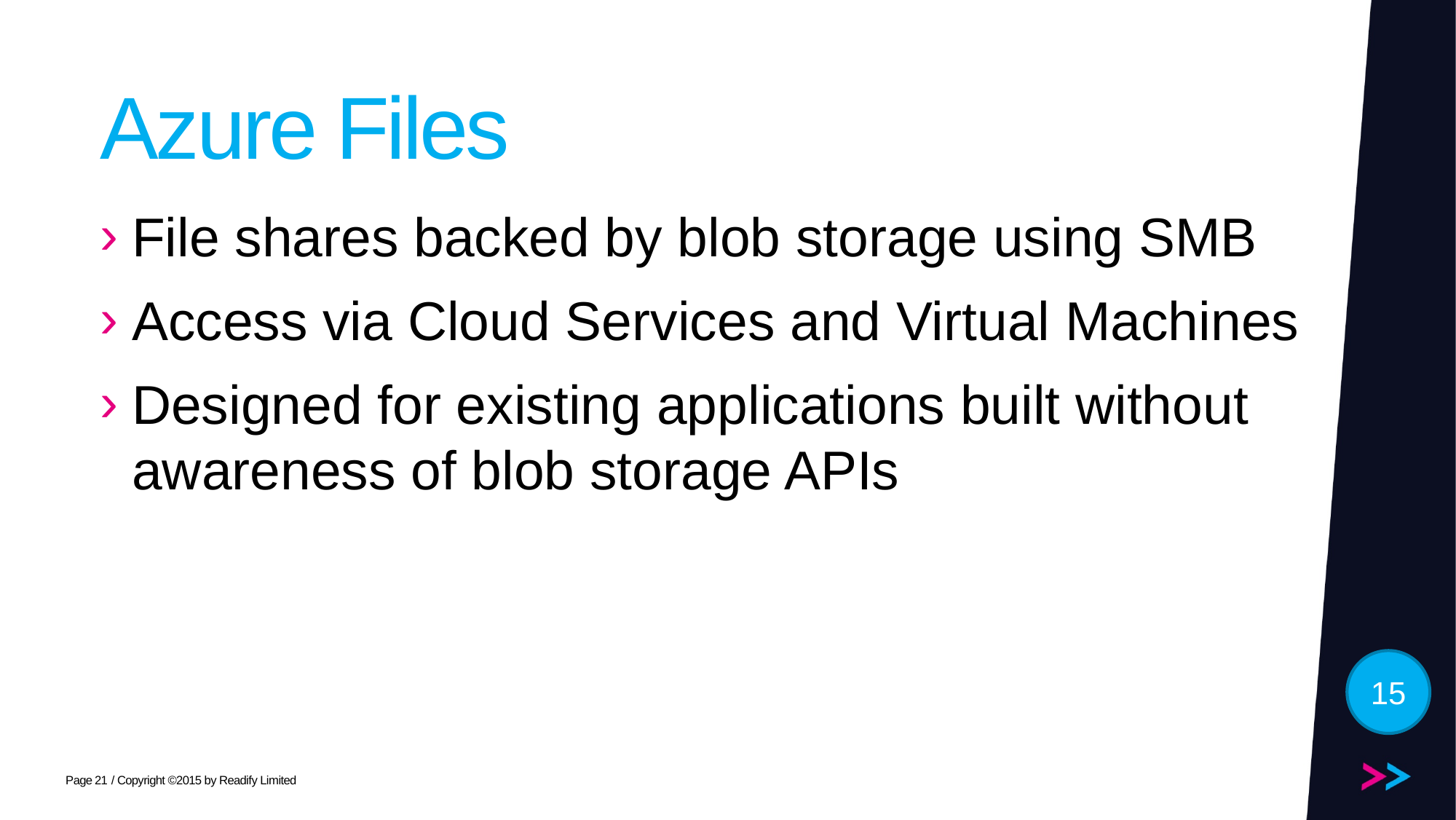

# Azure Files
File shares backed by blob storage using SMB
Access via Cloud Services and Virtual Machines
Designed for existing applications built without awareness of blob storage APIs
15
21
/ Copyright ©2015 by Readify Limited